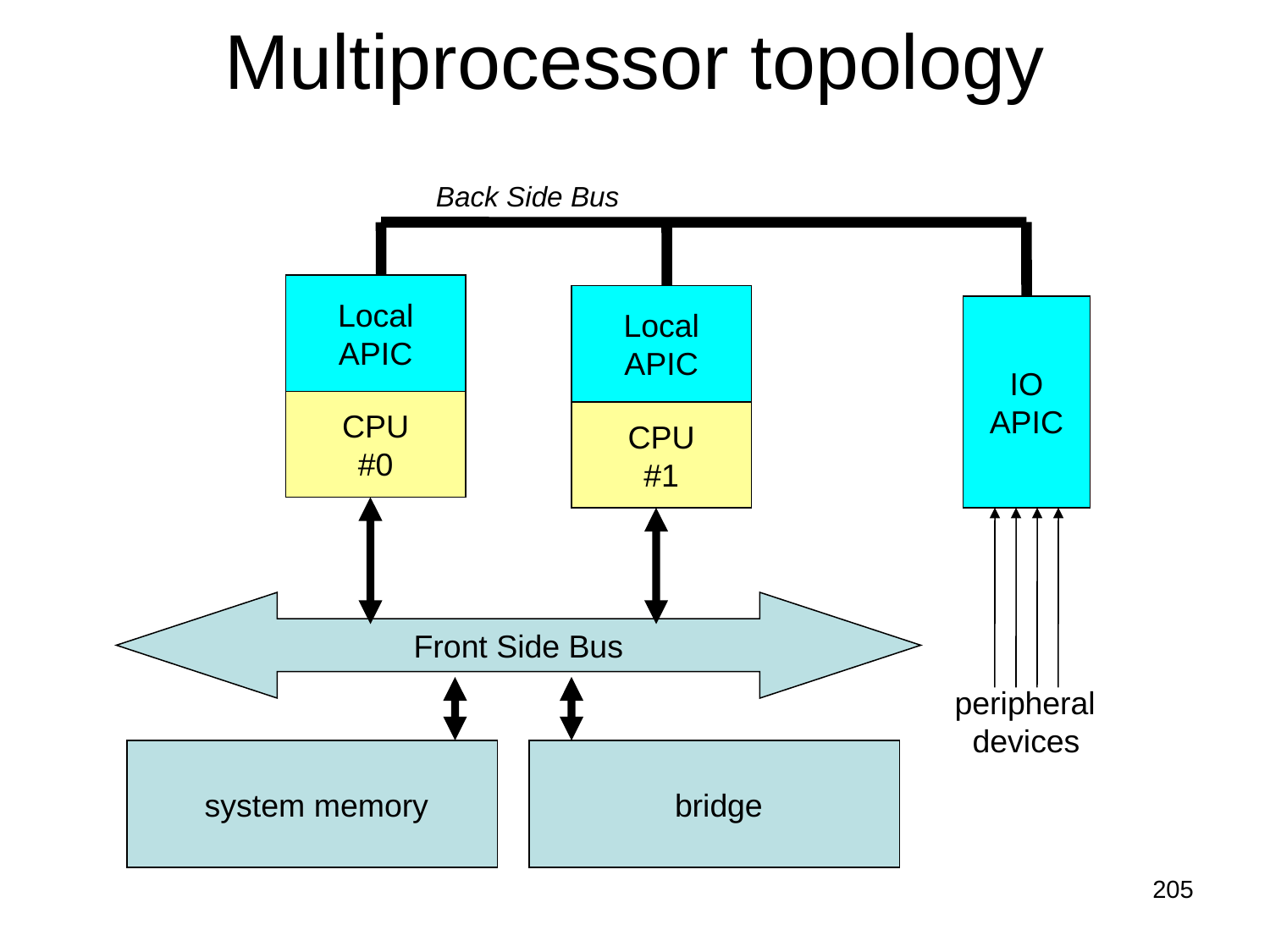

# Multiprocessor topology
Back Side Bus

Local
APIC
Local
APIC
IO
APIC
CPU
#0
CPU
#1

Front Side Bus

peripheral
  devices
 system memory
 bridge
205